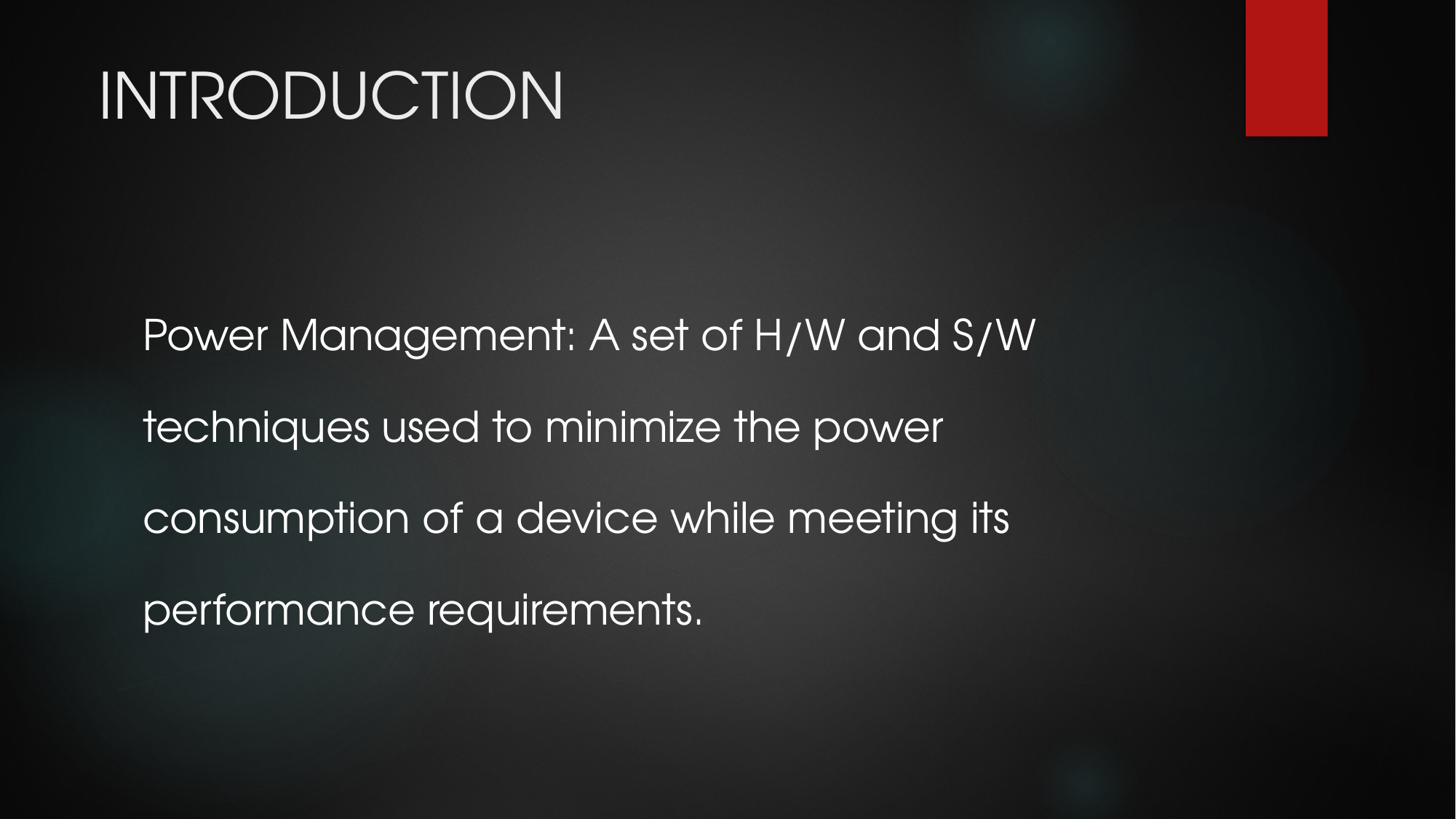

# INTRODUCTION
Power Management: A set of H/W and S/W
techniques used to minimize the power
consumption of a device while meeting its
performance requirements.